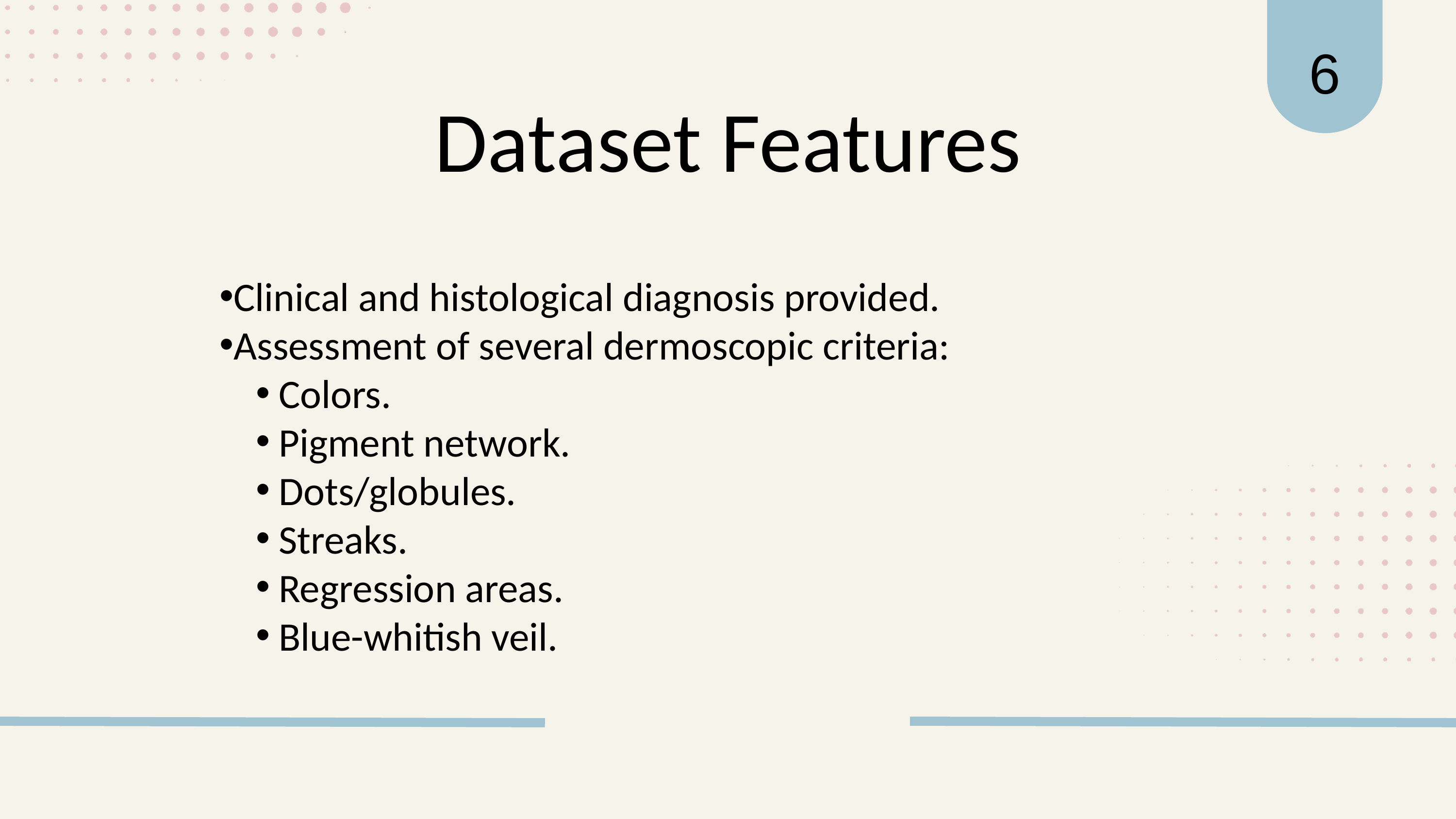

6

Dataset Features
Clinical and histological diagnosis provided.
Assessment of several dermoscopic criteria:
Colors.
Pigment network.
Dots/globules.
Streaks.
Regression areas.
Blue-whitish veil.